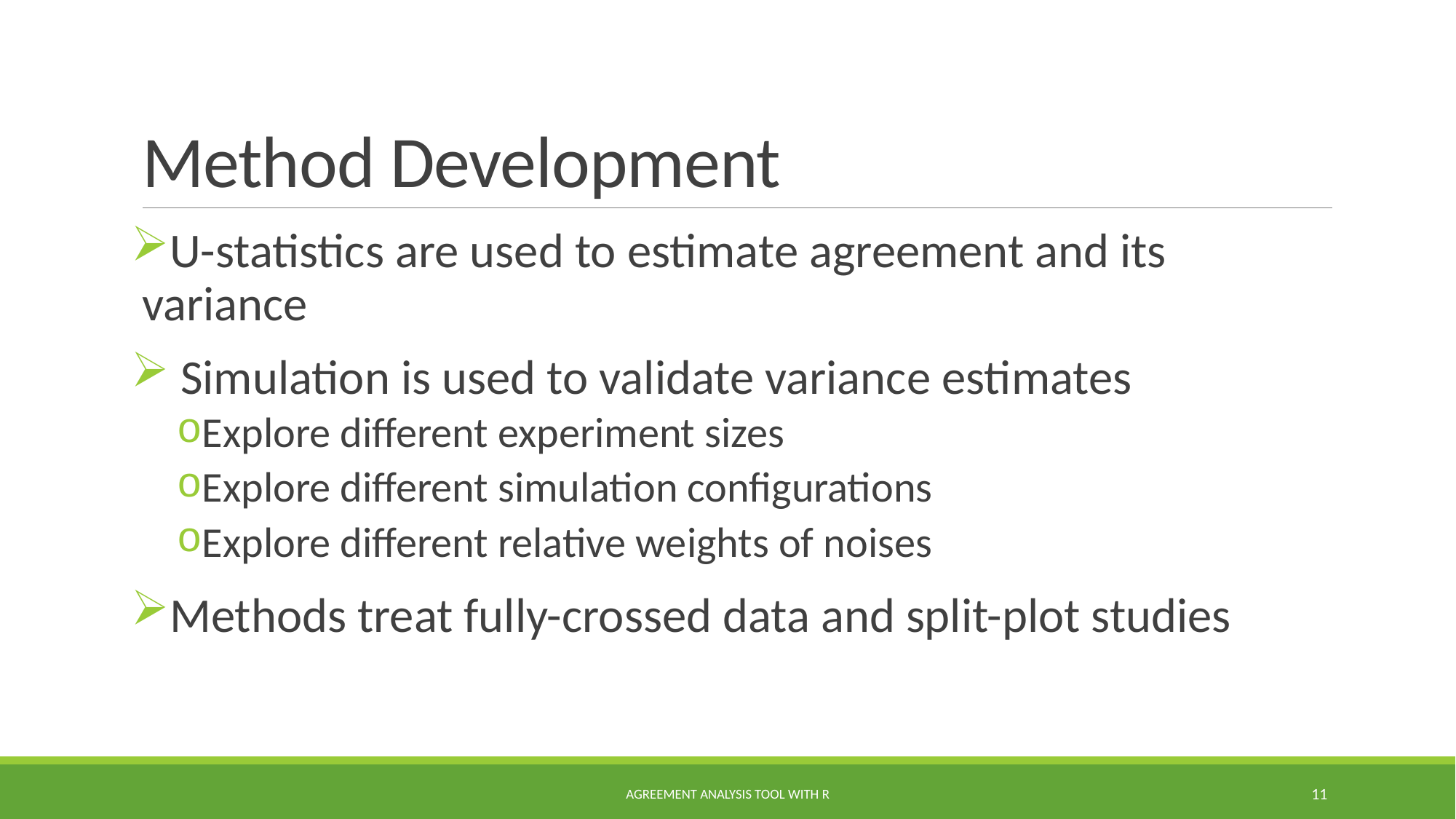

# Method Development
U-statistics are used to estimate agreement and its variance
 Simulation is used to validate variance estimates
Explore different experiment sizes
Explore different simulation configurations
Explore different relative weights of noises
Methods treat fully-crossed data and split-plot studies
Agreement Analysis Tool with R
11